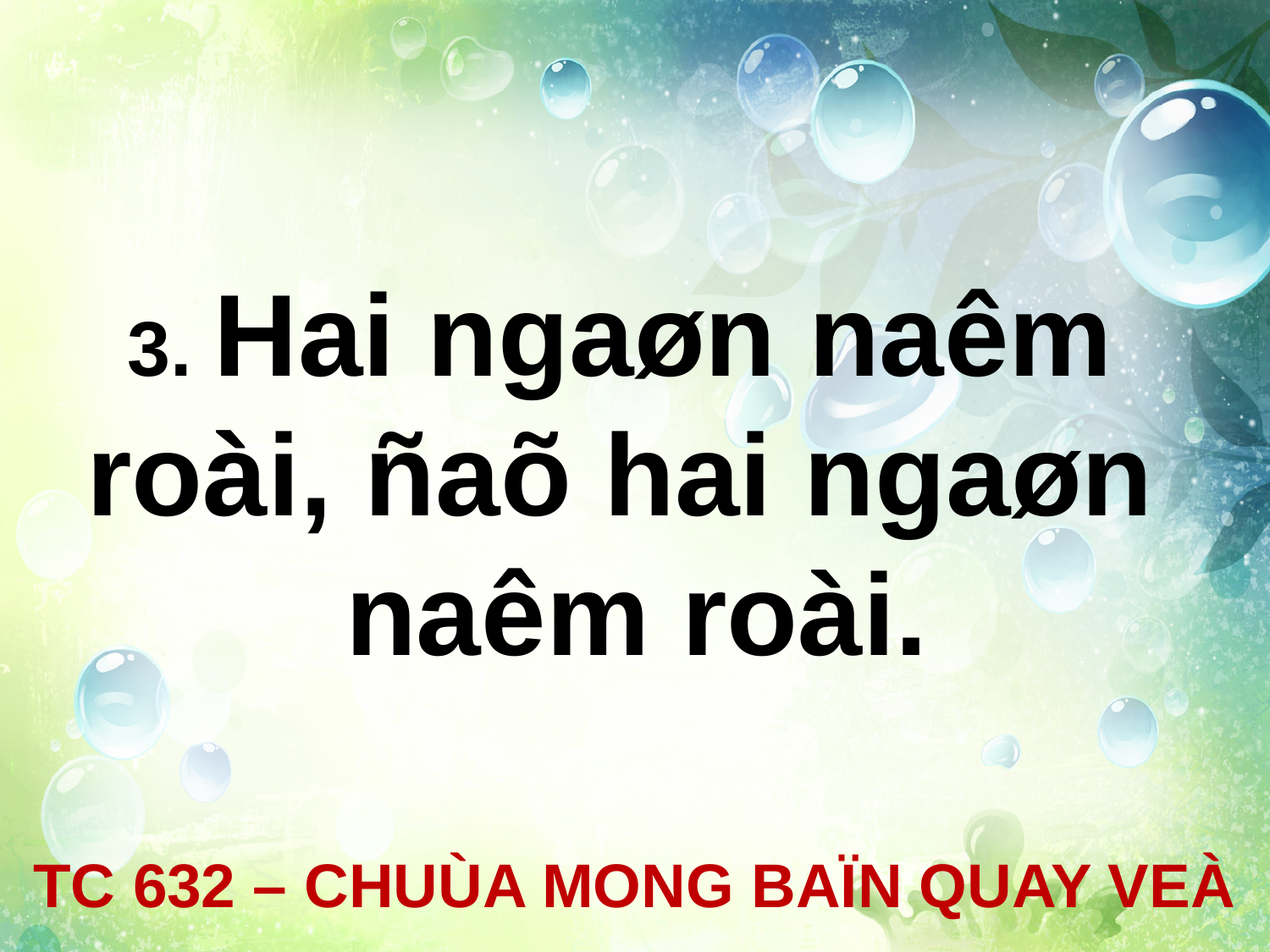

3. Hai ngaøn naêm
roài, ñaõ hai ngaøn
naêm roài.
TC 632 – CHUÙA MONG BAÏN QUAY VEÀ